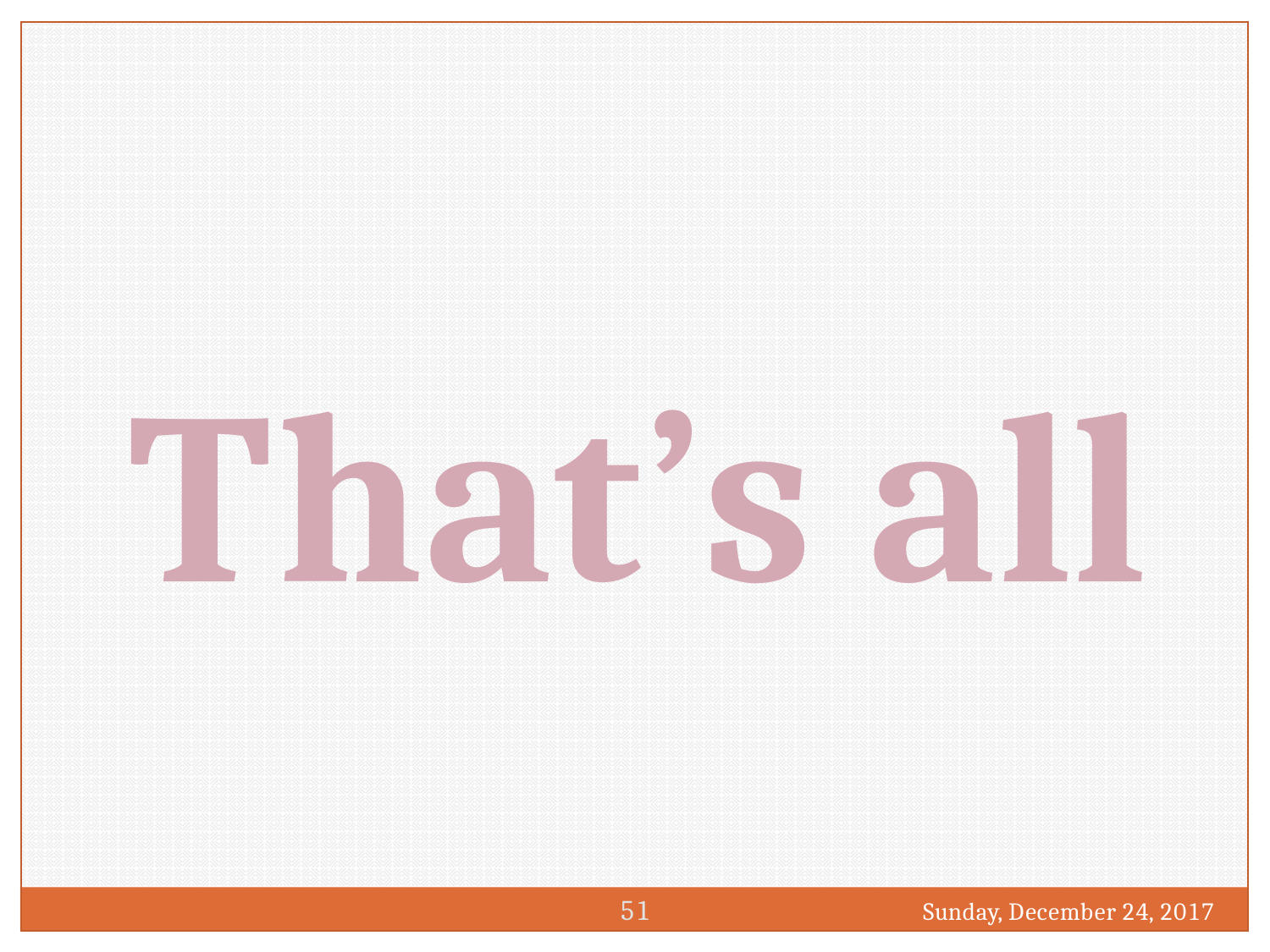

That’s all
51
Sunday, December 24, 2017